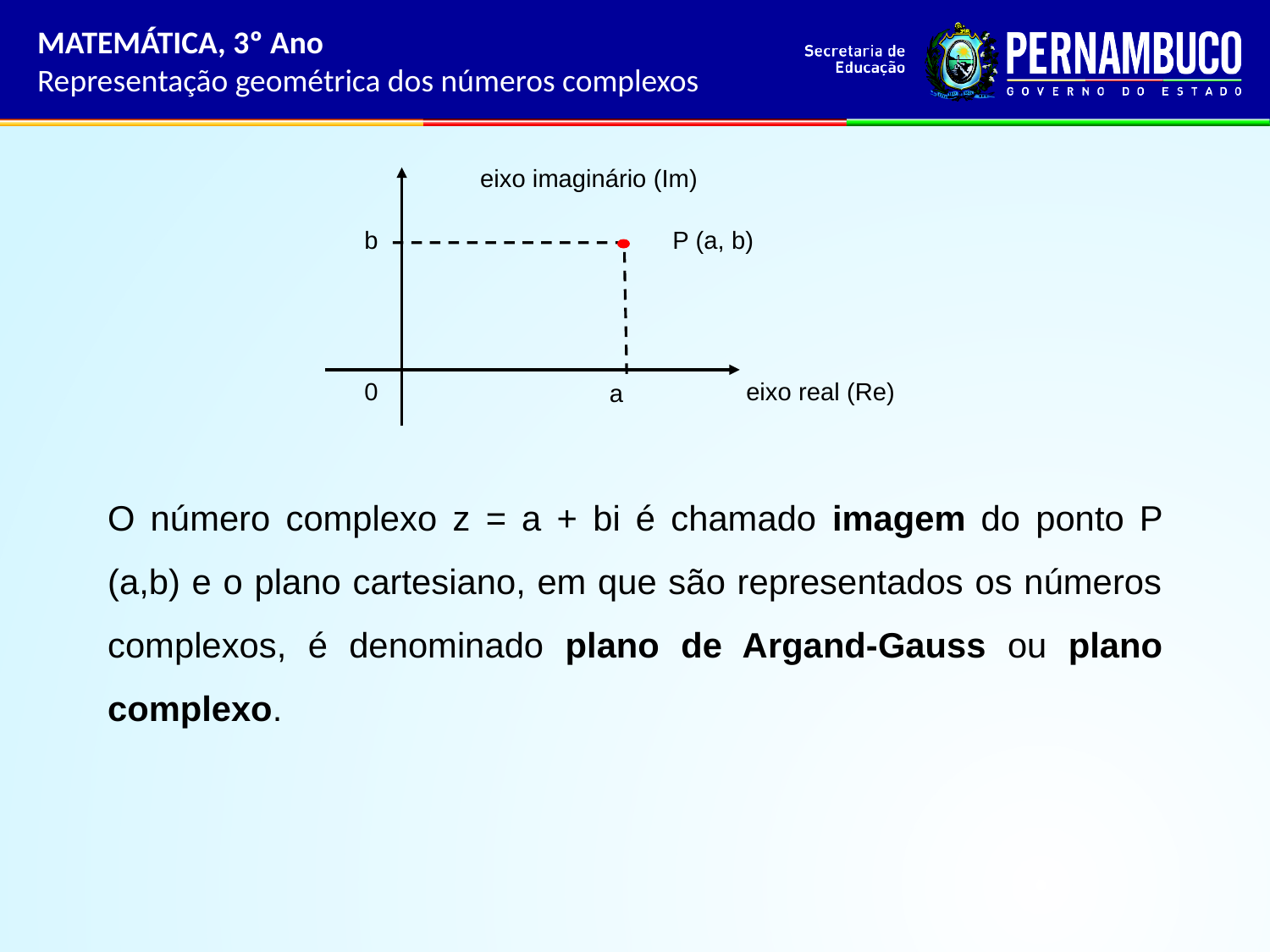

MATEMÁTICA, 3º Ano
Representação geométrica dos números complexos
eixo imaginário (Im)
P (a, b)
b

0
eixo real (Re)
a

O número complexo z = a + bi é chamado imagem do ponto P (a,b) e o plano cartesiano, em que são representados os números complexos, é denominado plano de Argand-Gauss ou plano complexo.